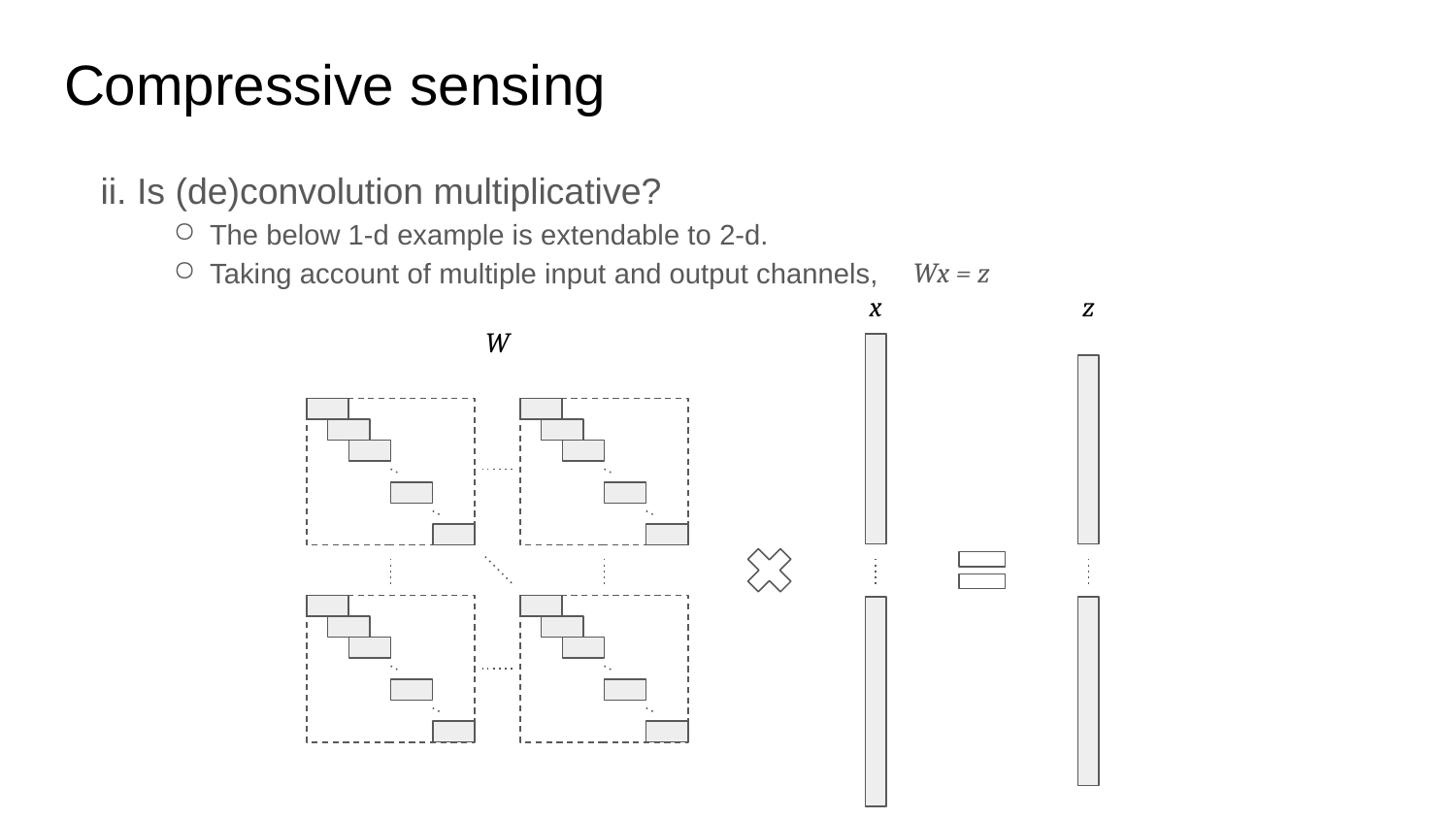

# Compressive sensing
Is (de)convolution multiplicative?
The below 1-d example is extendable to 2-d.
Taking account of multiple input and output channels,
Wx = z
x
z
W